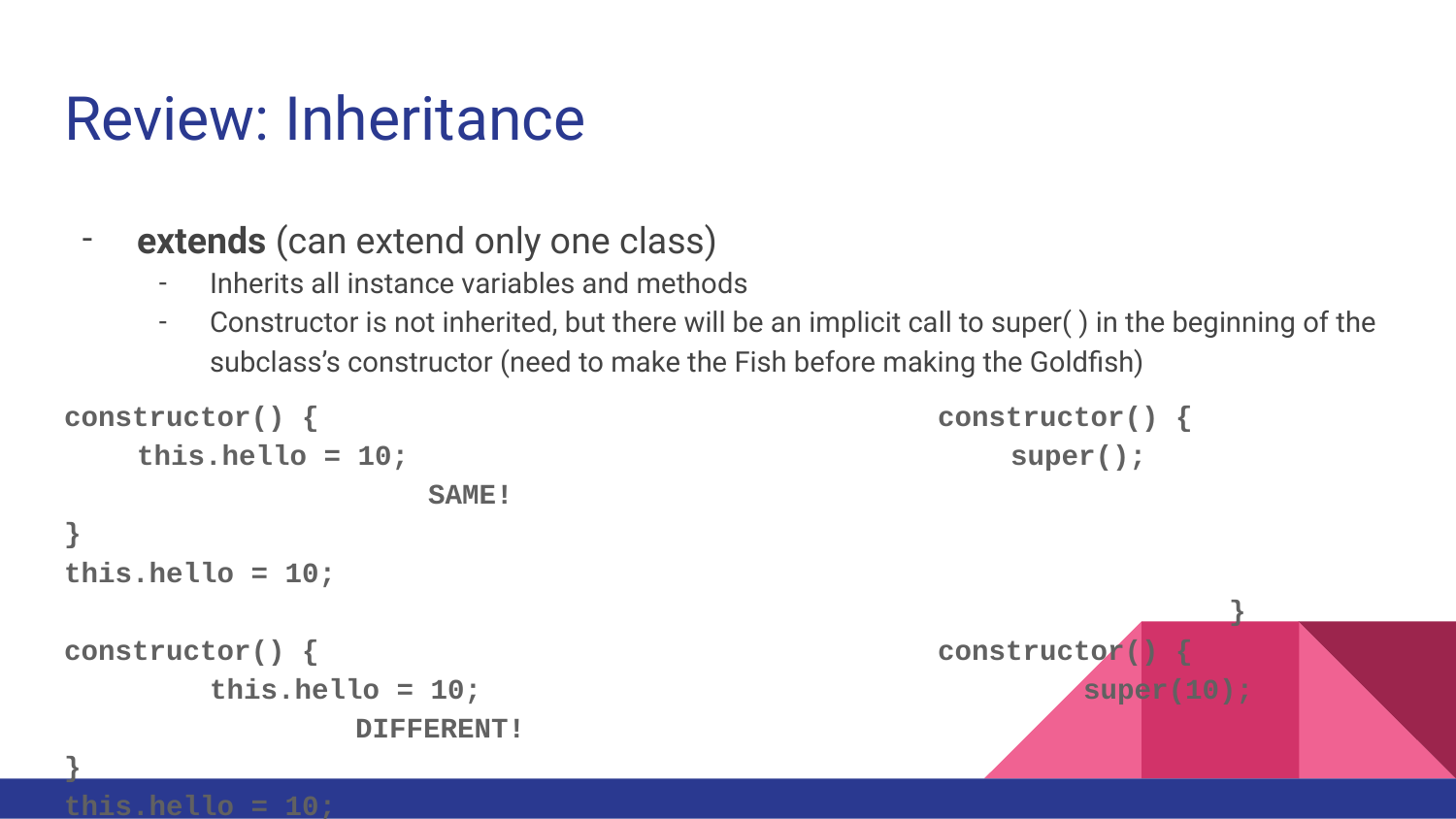

# Review: Inheritance
extends (can extend only one class)
Inherits all instance variables and methods
Constructor is not inherited, but there will be an implicit call to super( ) in the beginning of the subclass’s constructor (need to make the Fish before making the Goldfish)
constructor() {					constructor() {
this.hello = 10;					super();				SAME!
}									this.hello = 10;
								}
constructor() {					constructor() {
	this.hello = 10;					super(10);			DIFFERENT!
}									this.hello = 10;
								}